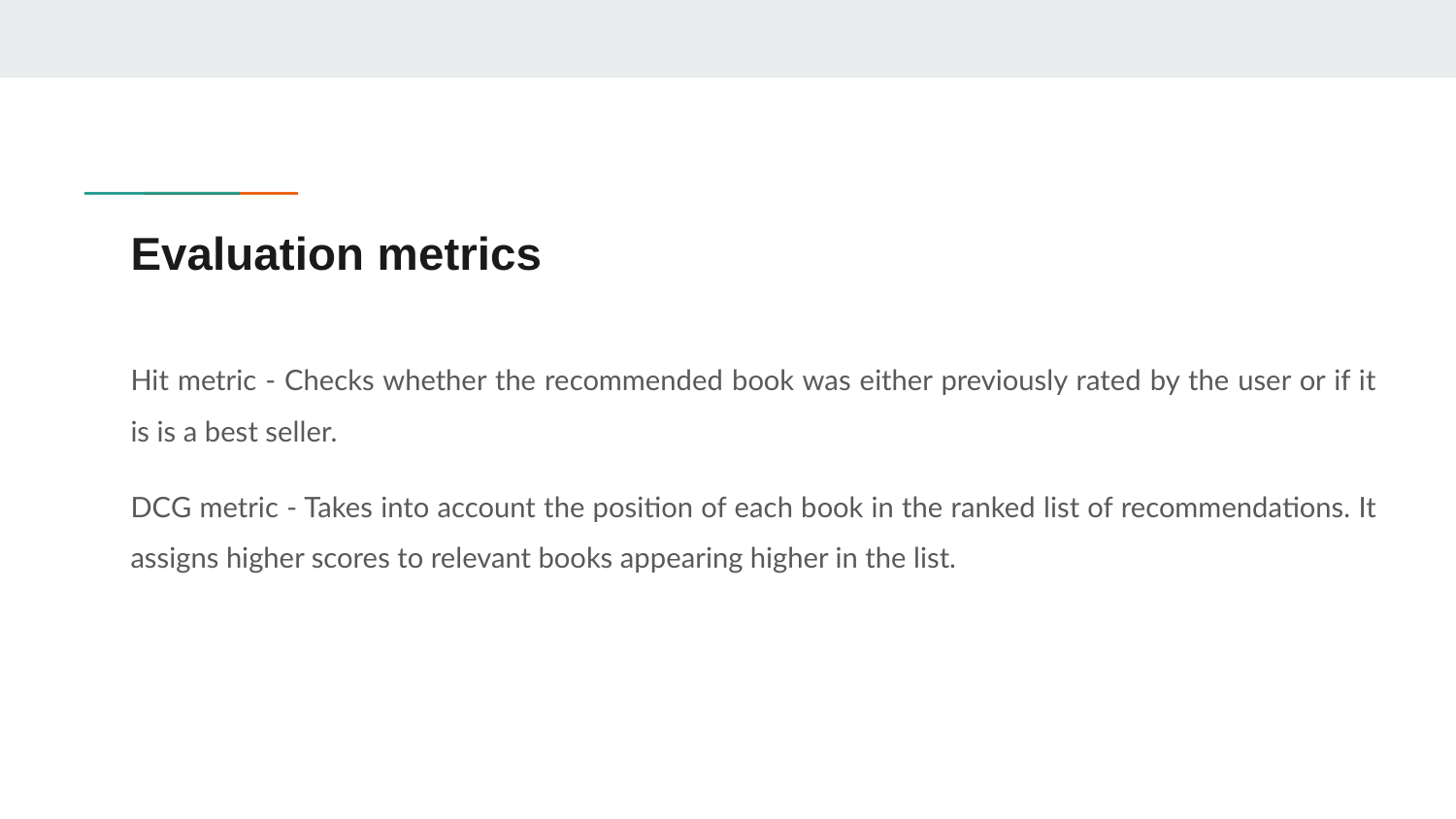

# Evaluation metrics
Hit metric - Checks whether the recommended book was either previously rated by the user or if it is is a best seller.
DCG metric - Takes into account the position of each book in the ranked list of recommendations. It assigns higher scores to relevant books appearing higher in the list.